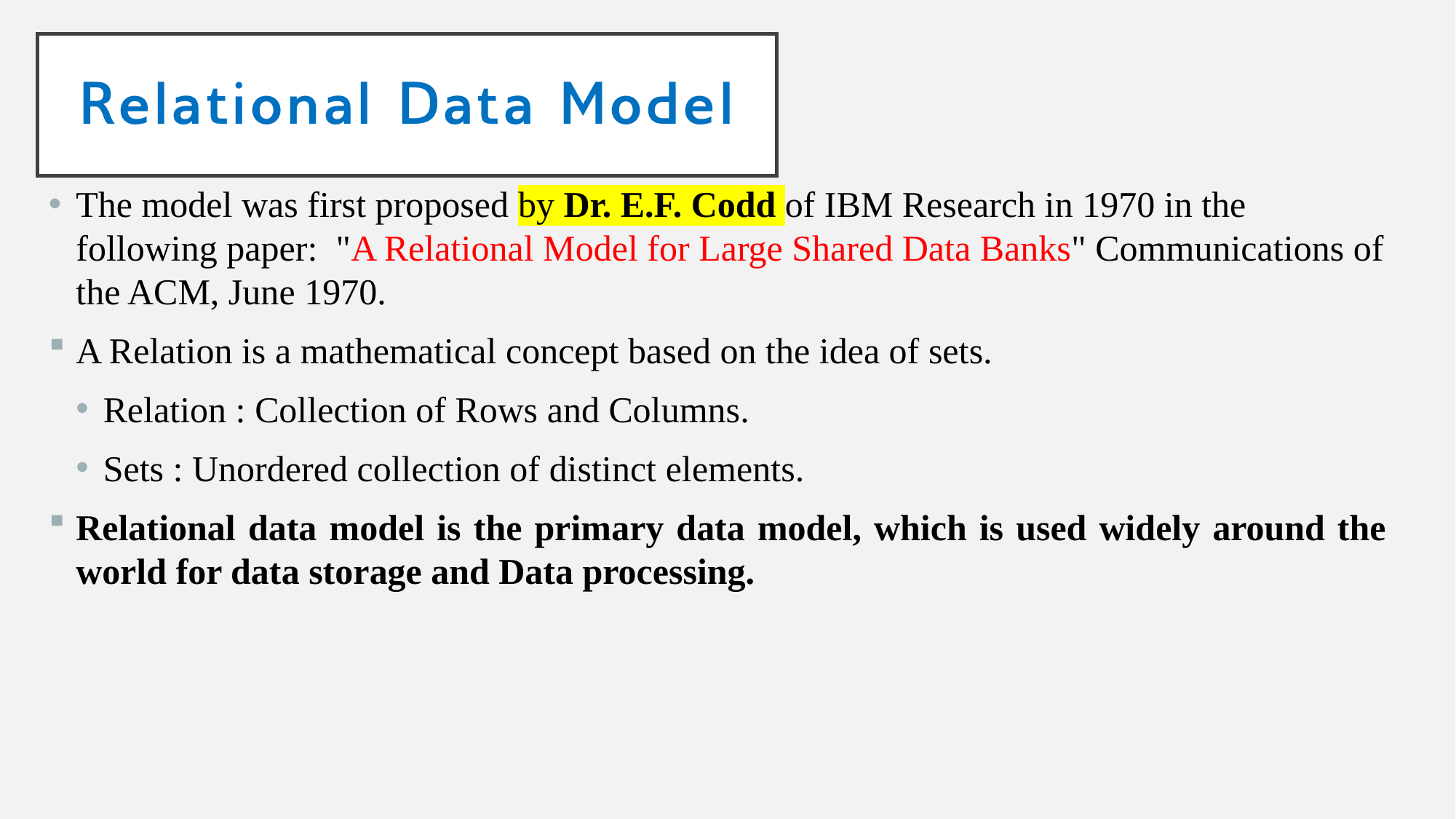

# Relational Data Model
The model was first proposed by Dr. E.F. Codd of IBM Research in 1970 in the following paper:  "A Relational Model for Large Shared Data Banks" Communications of the ACM, June 1970.
A Relation is a mathematical concept based on the idea of sets.
Relation : Collection of Rows and Columns.
Sets : Unordered collection of distinct elements.
Relational data model is the primary data model, which is used widely around the world for data storage and Data processing.